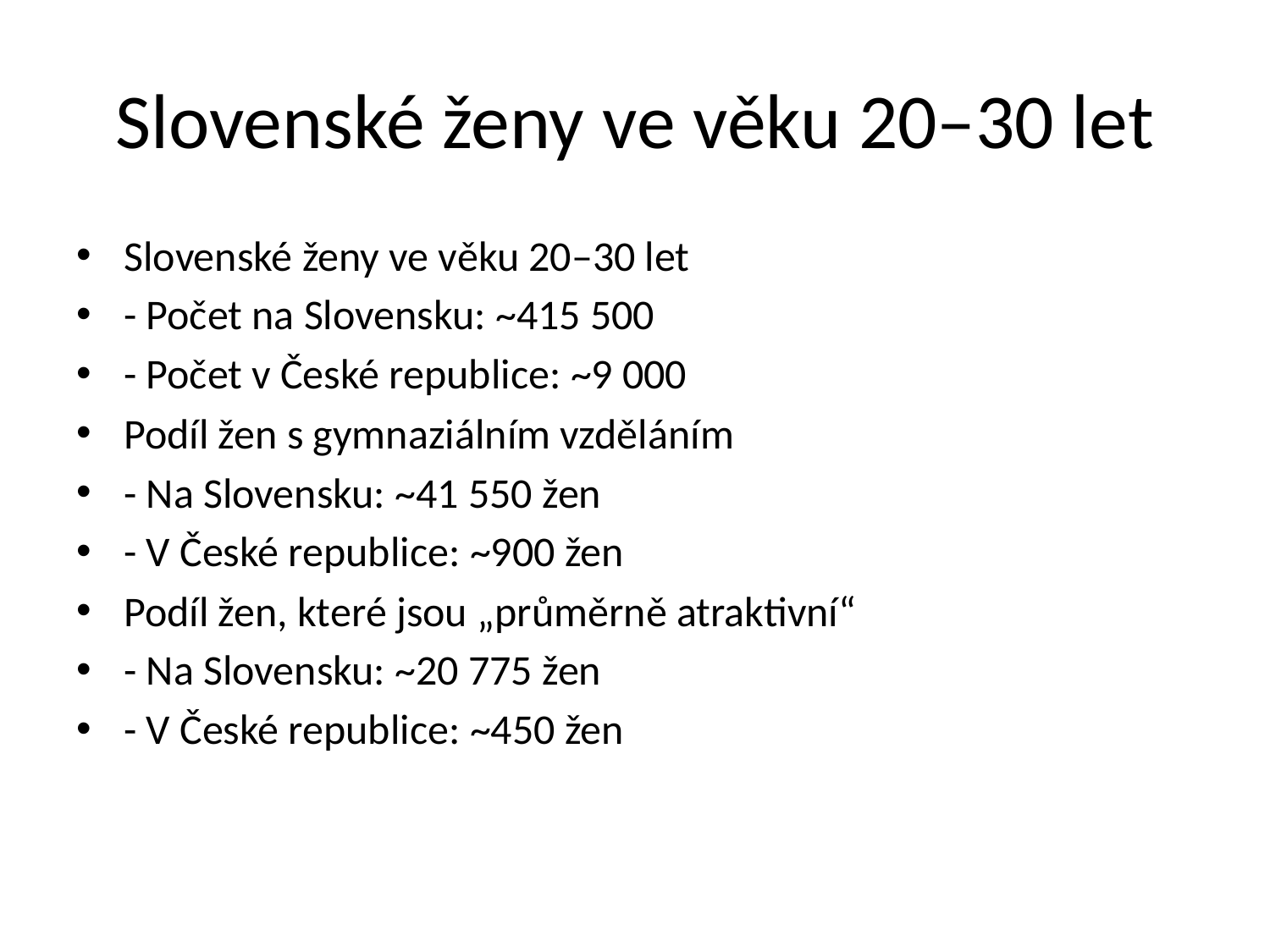

# Slovenské ženy ve věku 20–30 let
Slovenské ženy ve věku 20–30 let
- Počet na Slovensku: ~415 500
- Počet v České republice: ~9 000
Podíl žen s gymnaziálním vzděláním
- Na Slovensku: ~41 550 žen
- V České republice: ~900 žen
Podíl žen, které jsou „průměrně atraktivní“
- Na Slovensku: ~20 775 žen
- V České republice: ~450 žen